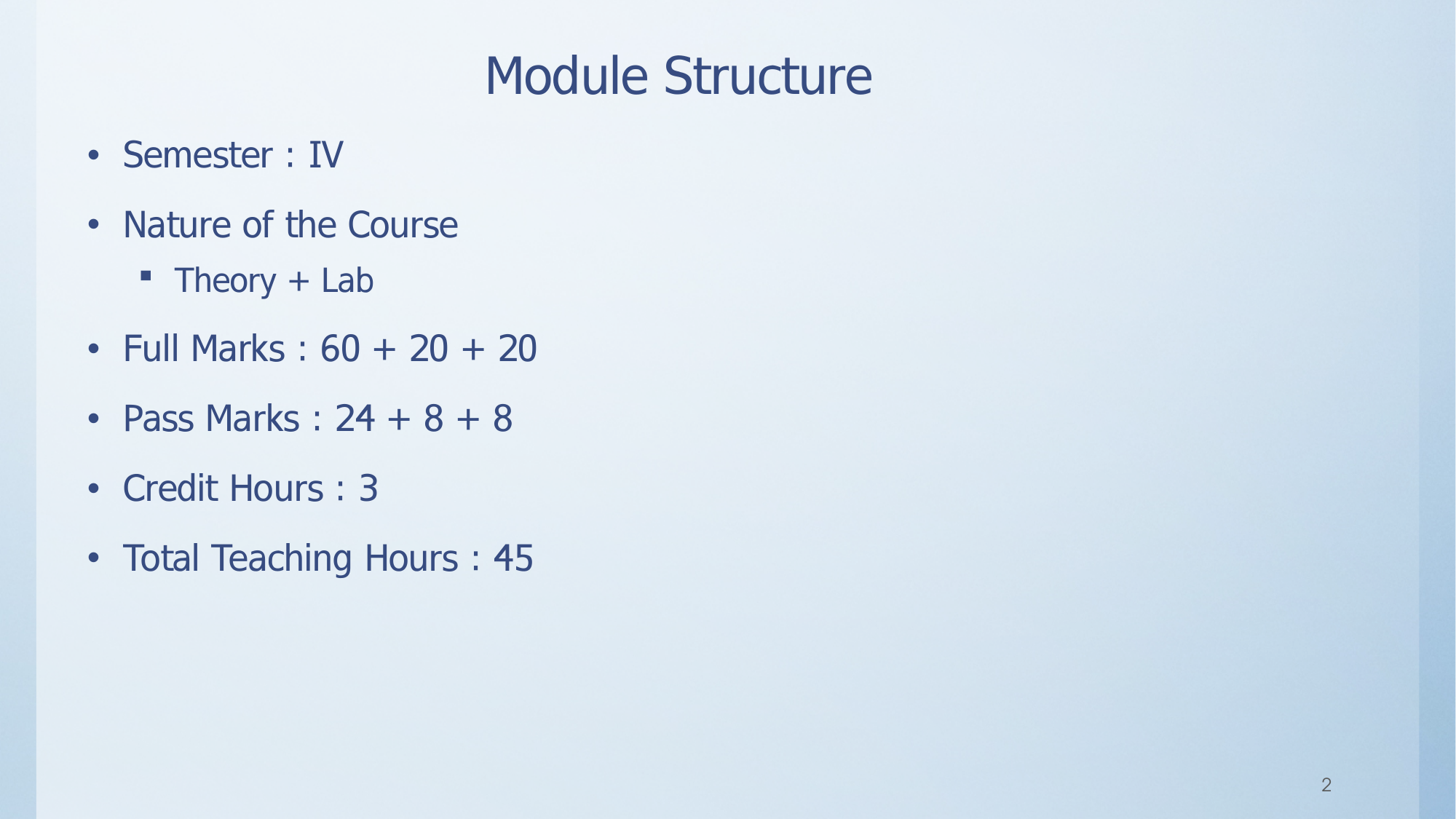

# Module Structure
Semester : IV
Nature of the Course
Theory + Lab
Full Marks : 60 + 20 + 20
Pass Marks : 24 + 8 + 8
Credit Hours : 3
Total Teaching Hours : 45
2